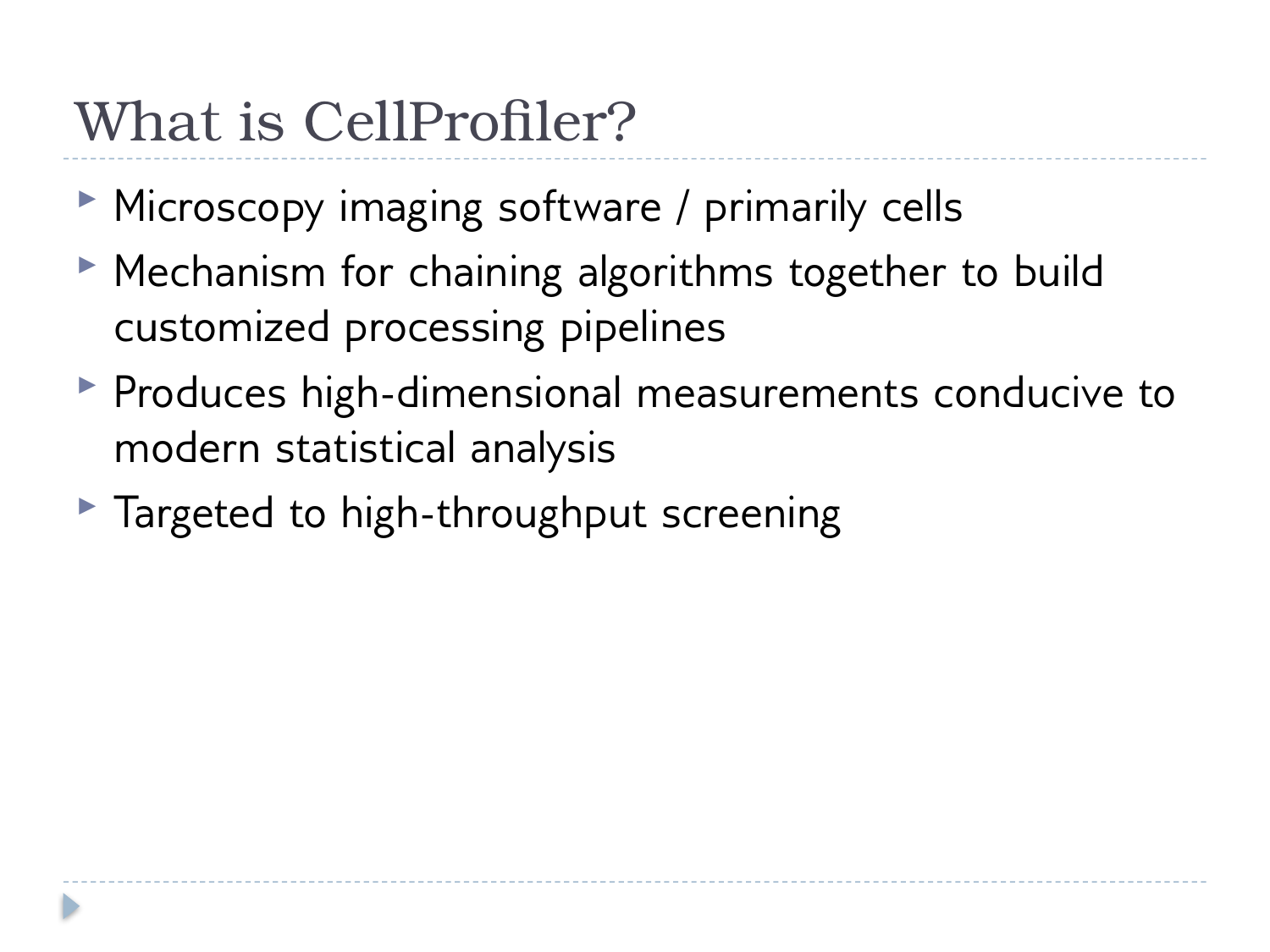

# What is CellProfiler?
Microscopy imaging software / primarily cells
Mechanism for chaining algorithms together to build customized processing pipelines
Produces high-dimensional measurements conducive to modern statistical analysis
Targeted to high-throughput screening